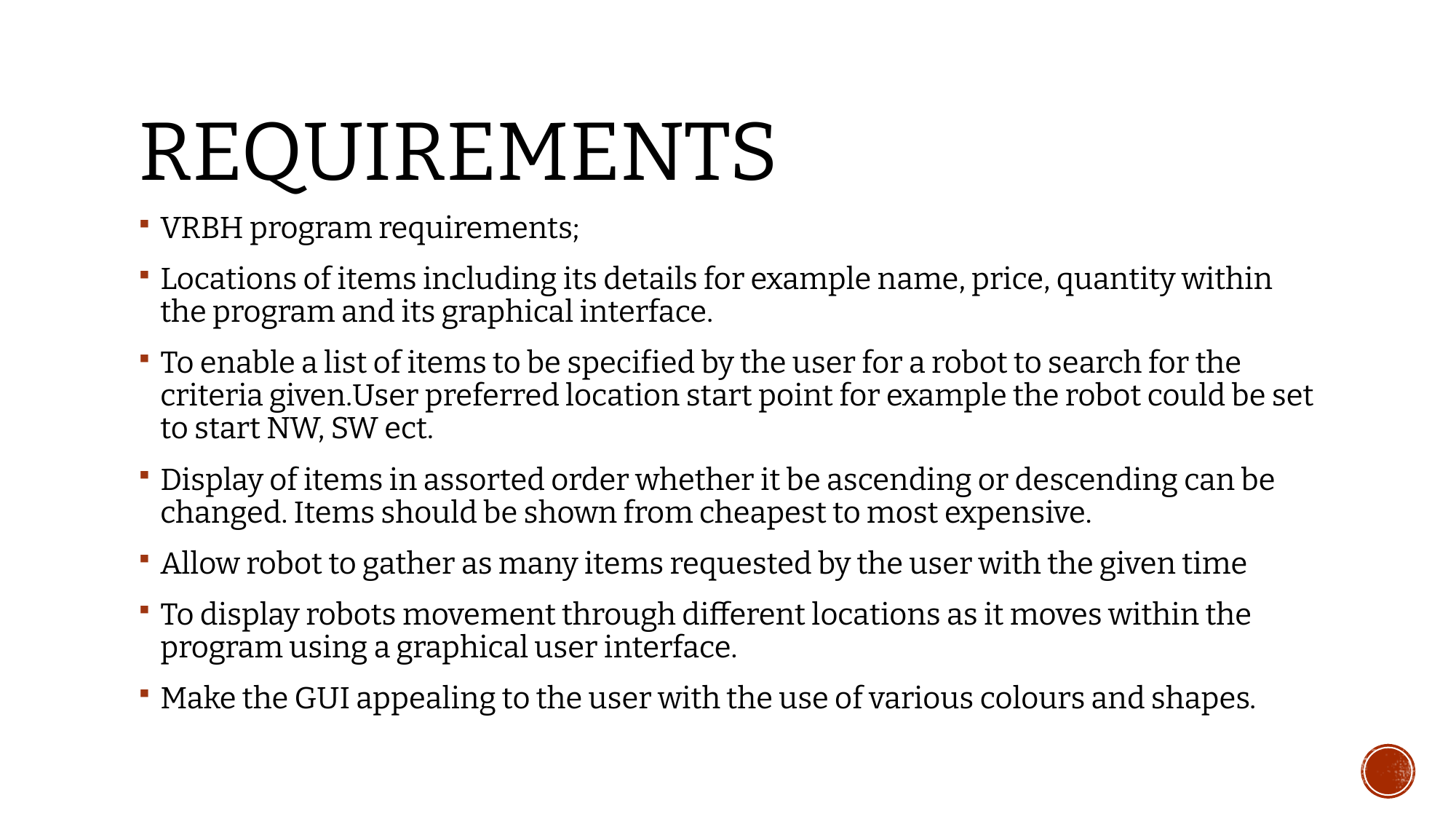

# Requirements
VRBH program requirements;
Locations of items including its details for example name, price, quantity within the program and its graphical interface.
To enable a list of items to be specified by the user for a robot to search for the criteria given.User preferred location start point for example the robot could be set to start NW, SW ect.
Display of items in assorted order whether it be ascending or descending can be changed. Items should be shown from cheapest to most expensive.
Allow robot to gather as many items requested by the user with the given time
To display robots movement through different locations as it moves within the program using a graphical user interface.
Make the GUI appealing to the user with the use of various colours and shapes.